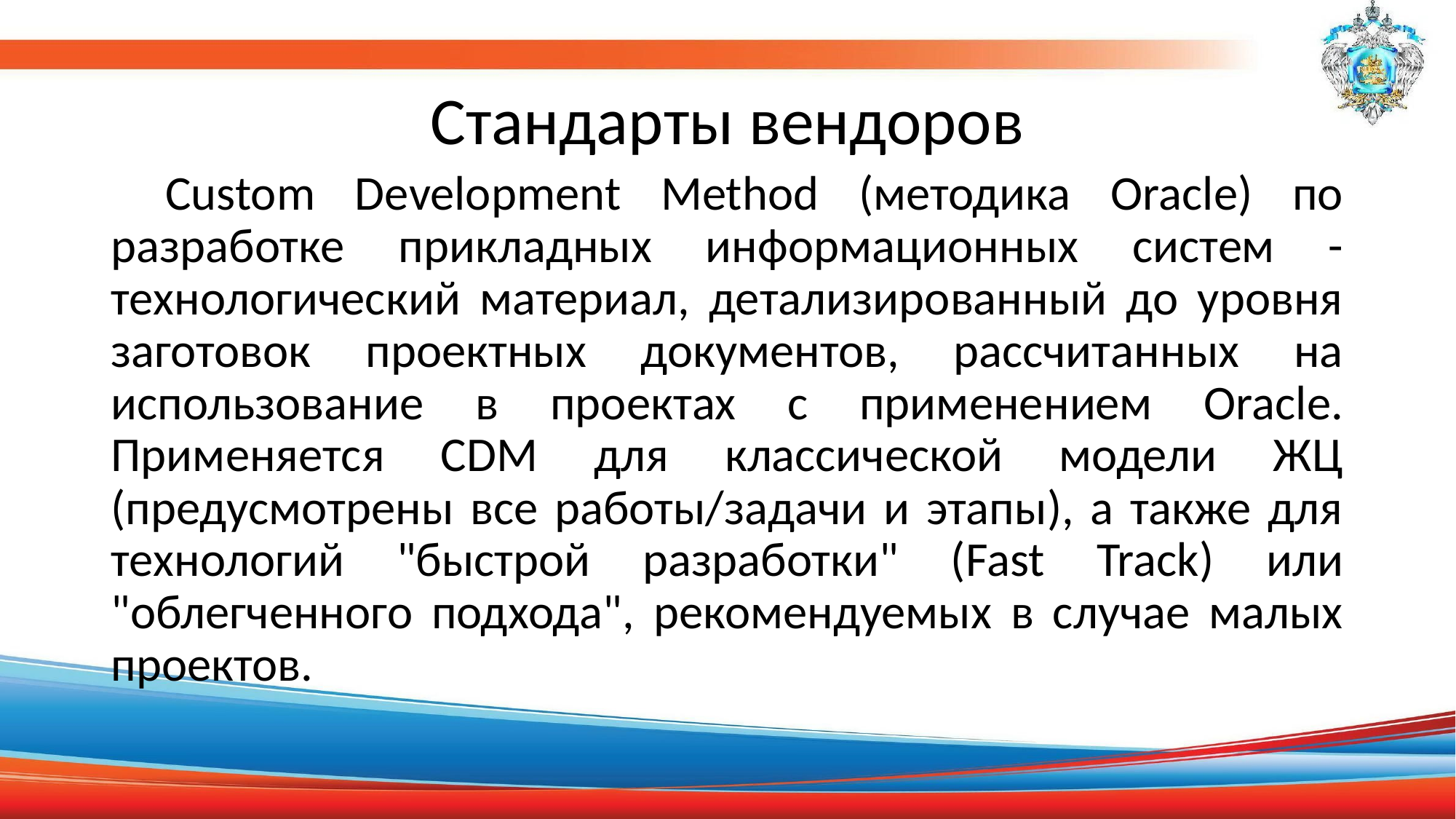

# Стандарты вендоров
Custom Development Method (методика Oracle) по разработке прикладных информационных систем - технологический материал, детализированный до уровня заготовок проектных документов, рассчитанных на использование в проектах с применением Oracle. Применяется CDM для классической модели ЖЦ (предусмотрены все работы/задачи и этапы), а также для технологий "быстрой разработки" (Fast Track) или "облегченного подхода", рекомендуемых в случае малых проектов.